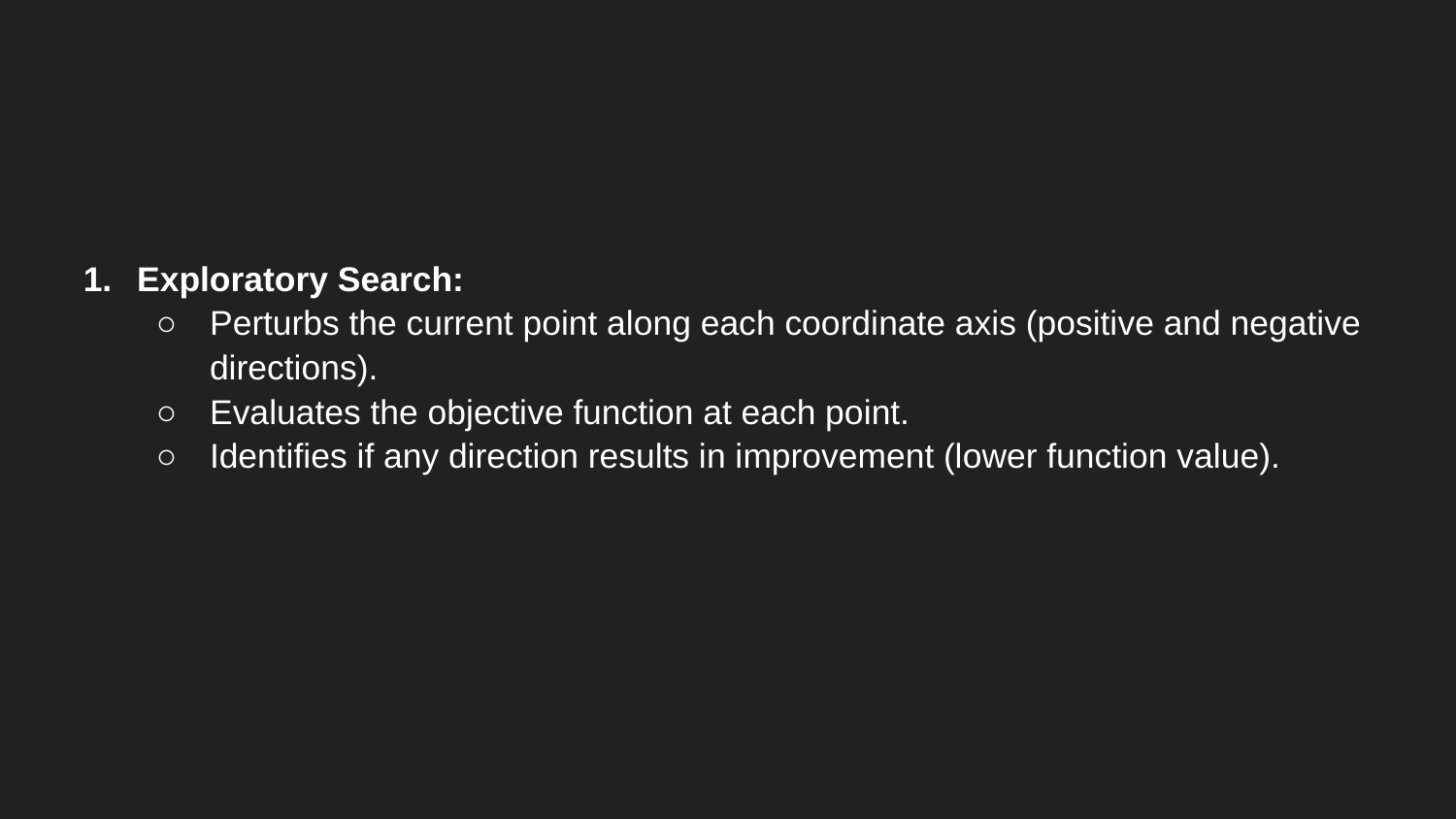

Exploratory Search:
Perturbs the current point along each coordinate axis (positive and negative directions).
Evaluates the objective function at each point.
Identifies if any direction results in improvement (lower function value).